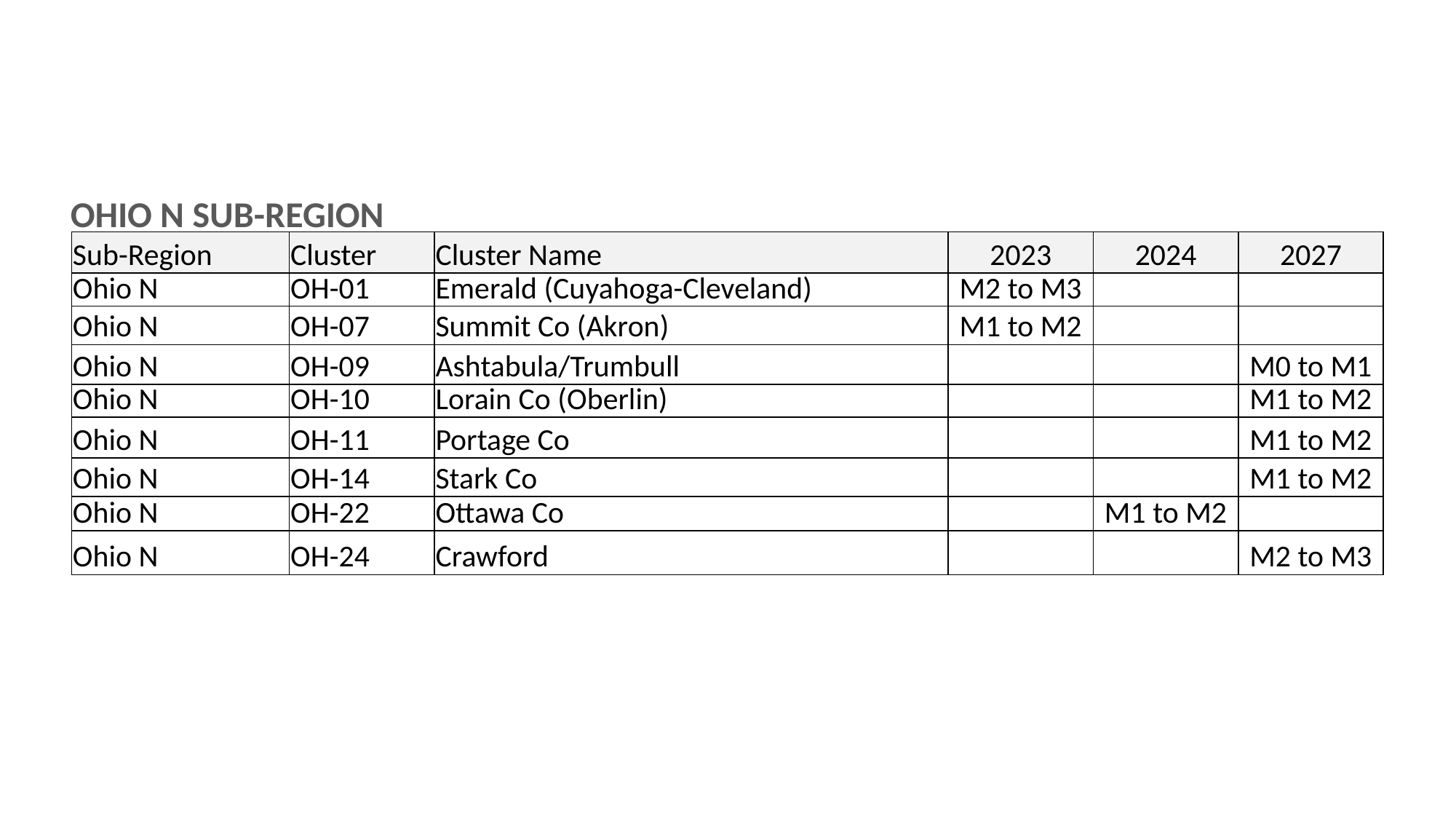

OHIO N SUB-REGION

| Sub-Region | Cluster | Cluster Name | 2023 | 2024 | 2027 |
| --- | --- | --- | --- | --- | --- |
| Ohio N | OH-01 | Emerald (Cuyahoga-Cleveland) | M2 to M3 |  |  |
| Ohio N | OH-07 | Summit Co (Akron) | M1 to M2 |  |  |
| Ohio N | OH-09 | Ashtabula/Trumbull |  |  | M0 to M1 |
| Ohio N | OH-10 | Lorain Co (Oberlin) |  |  | M1 to M2 |
| Ohio N | OH-11 | Portage Co |  |  | M1 to M2 |
| Ohio N | OH-14 | Stark Co |  |  | M1 to M2 |
| Ohio N | OH-22 | Ottawa Co |  | M1 to M2 |  |
| Ohio N | OH-24 | Crawford |  |  | M2 to M3 |